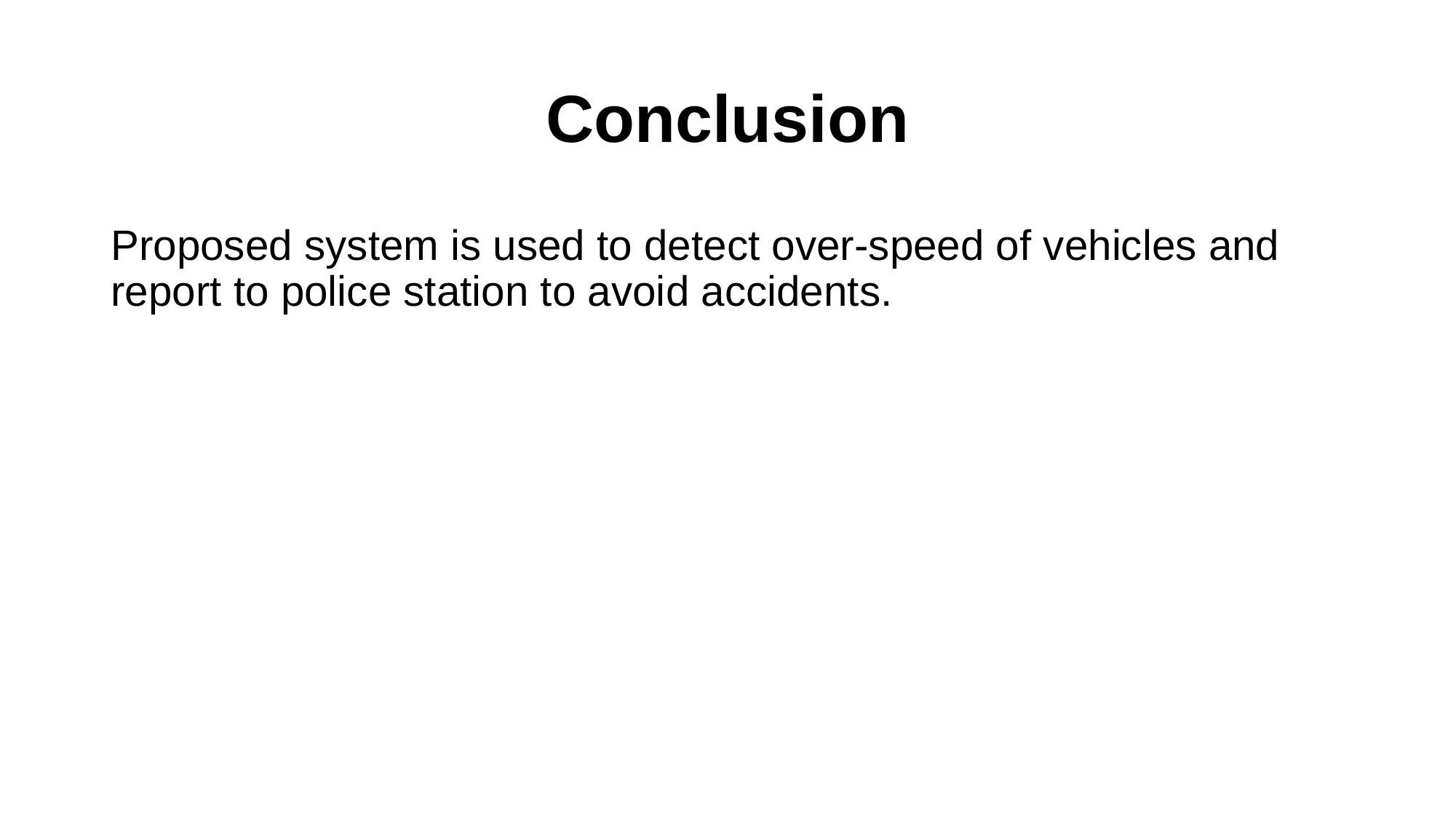

# Conclusion
Proposed system is used to detect over-speed of vehicles and report to police station to avoid accidents.